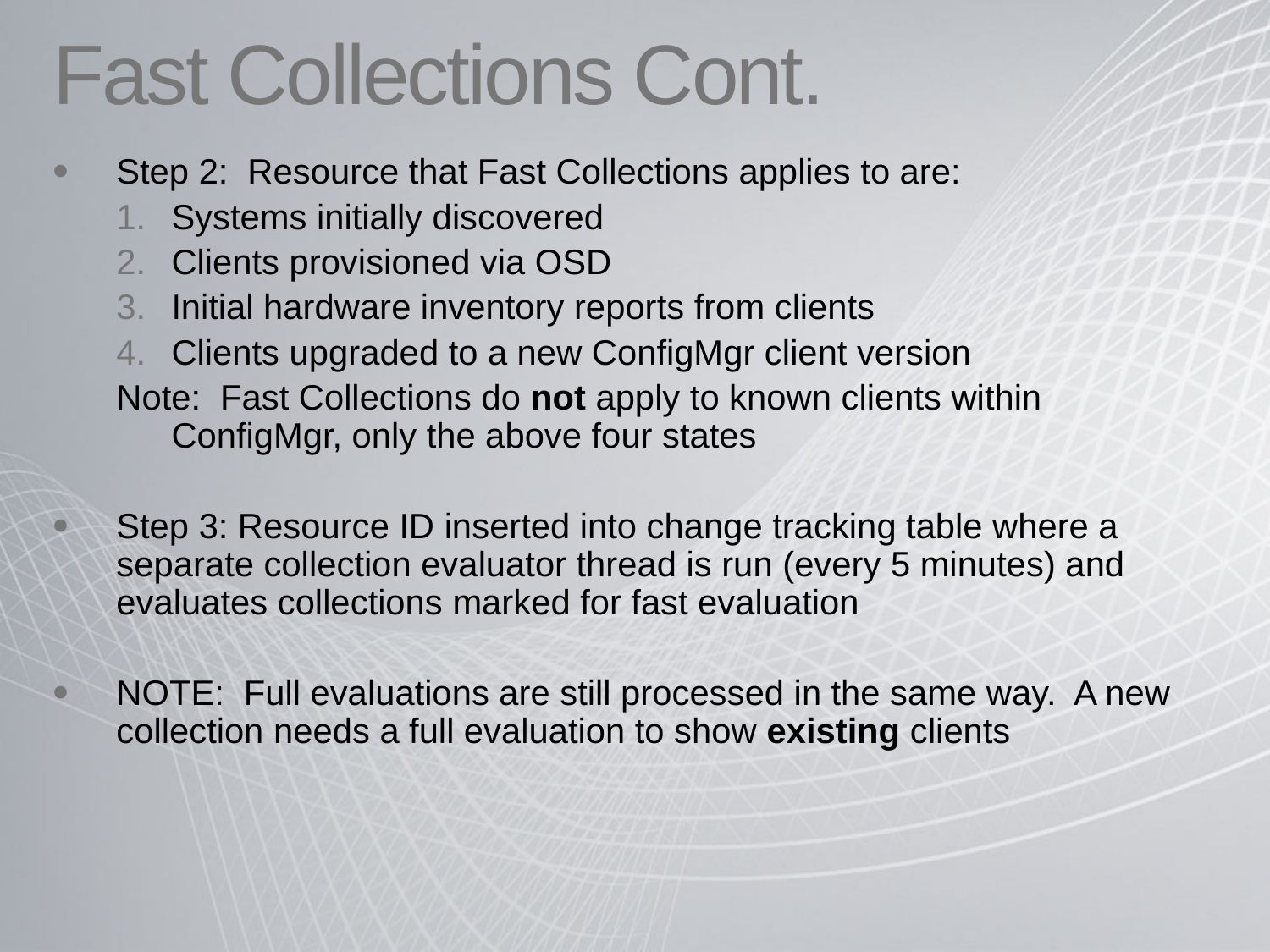

# Fast Collections Cont.
Step 2:  Resource that Fast Collections applies to are:
Systems initially discovered
Clients provisioned via OSD
Initial hardware inventory reports from clients
Clients upgraded to a new ConfigMgr client version
Note:  Fast Collections do not apply to known clients within ConfigMgr, only the above four states

Step 3: Resource ID inserted into change tracking table where a separate collection evaluator thread is run (every 5 minutes) and evaluates collections marked for fast evaluation

NOTE:  Full evaluations are still processed in the same way.  A new collection needs a full evaluation to show existing clients